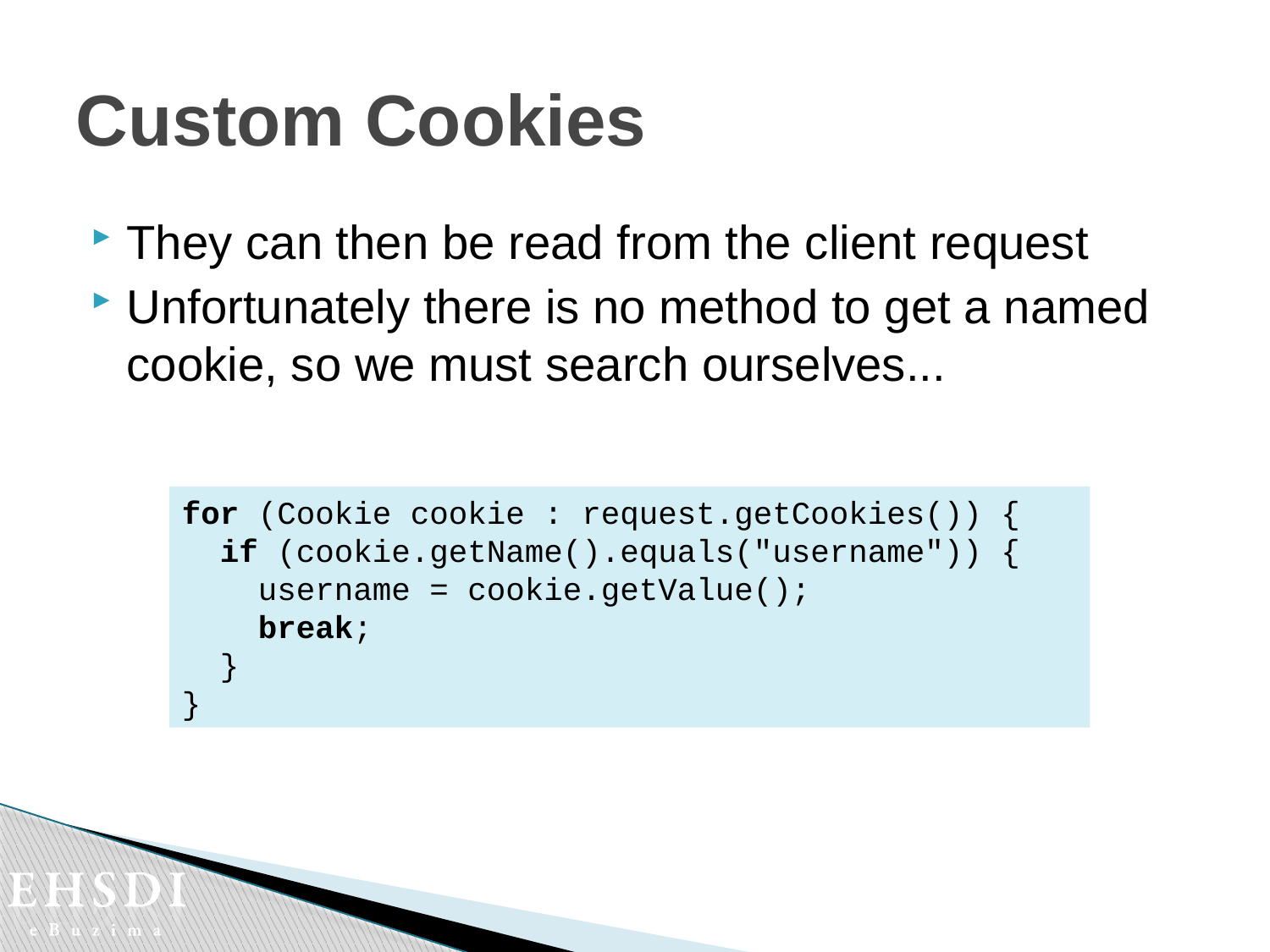

# Custom Cookies
They can then be read from the client request
Unfortunately there is no method to get a named cookie, so we must search ourselves...
for (Cookie cookie : request.getCookies()) {
  if (cookie.getName().equals("username")) {
    username = cookie.getValue();
    break;
  }
}